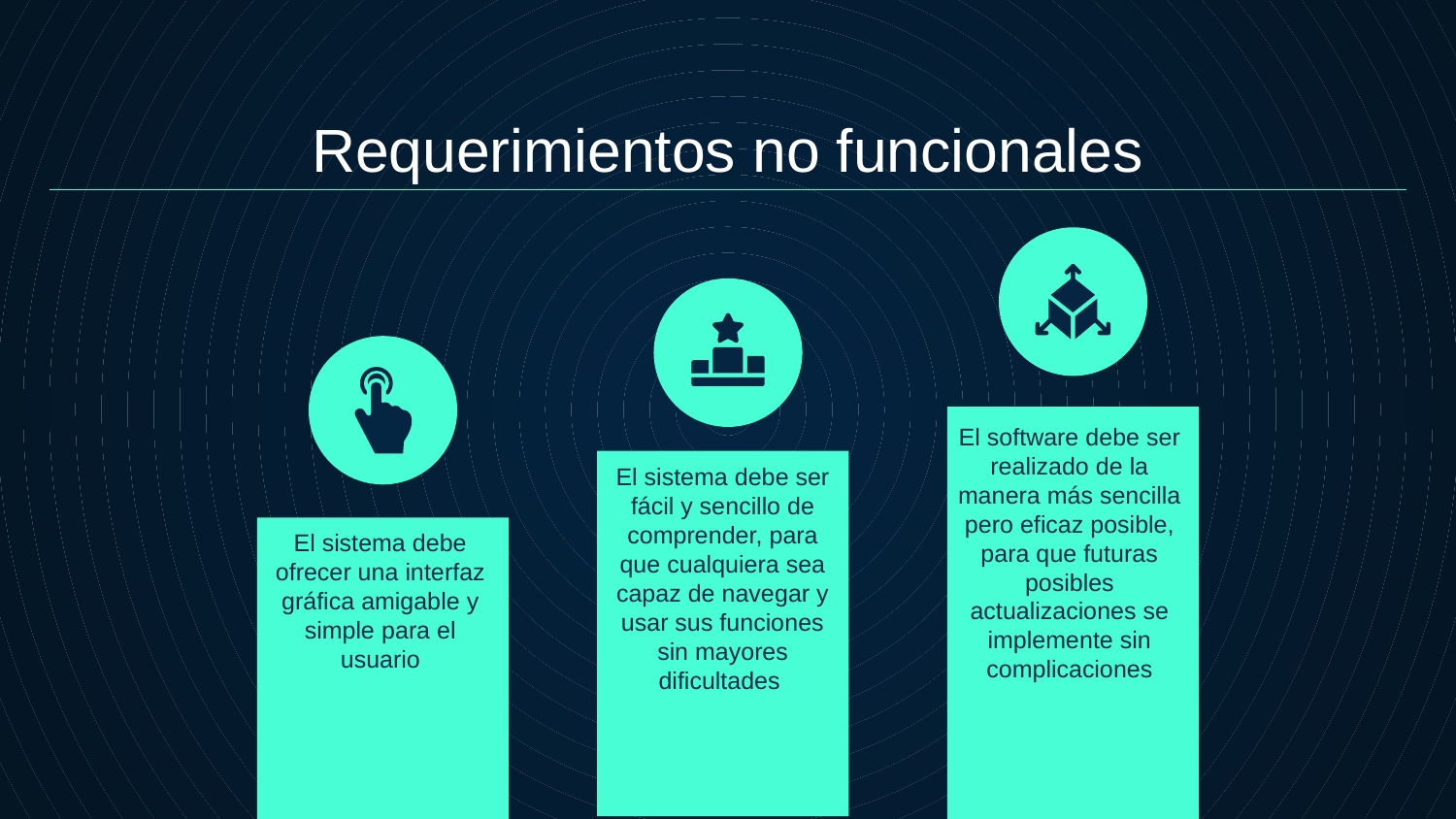

Requerimientos no funcionales

El software debe ser realizado de la manera más sencilla pero eficaz posible, para que futuras posibles actualizaciones se implemente sin complicaciones

El sistema debe ofrecer una interfaz gráfica amigable y simple para el usuario
# El sistema debe ser fácil y sencillo de comprender, para que cualquiera sea capaz de navegar y usar sus funciones sin mayores dificultades